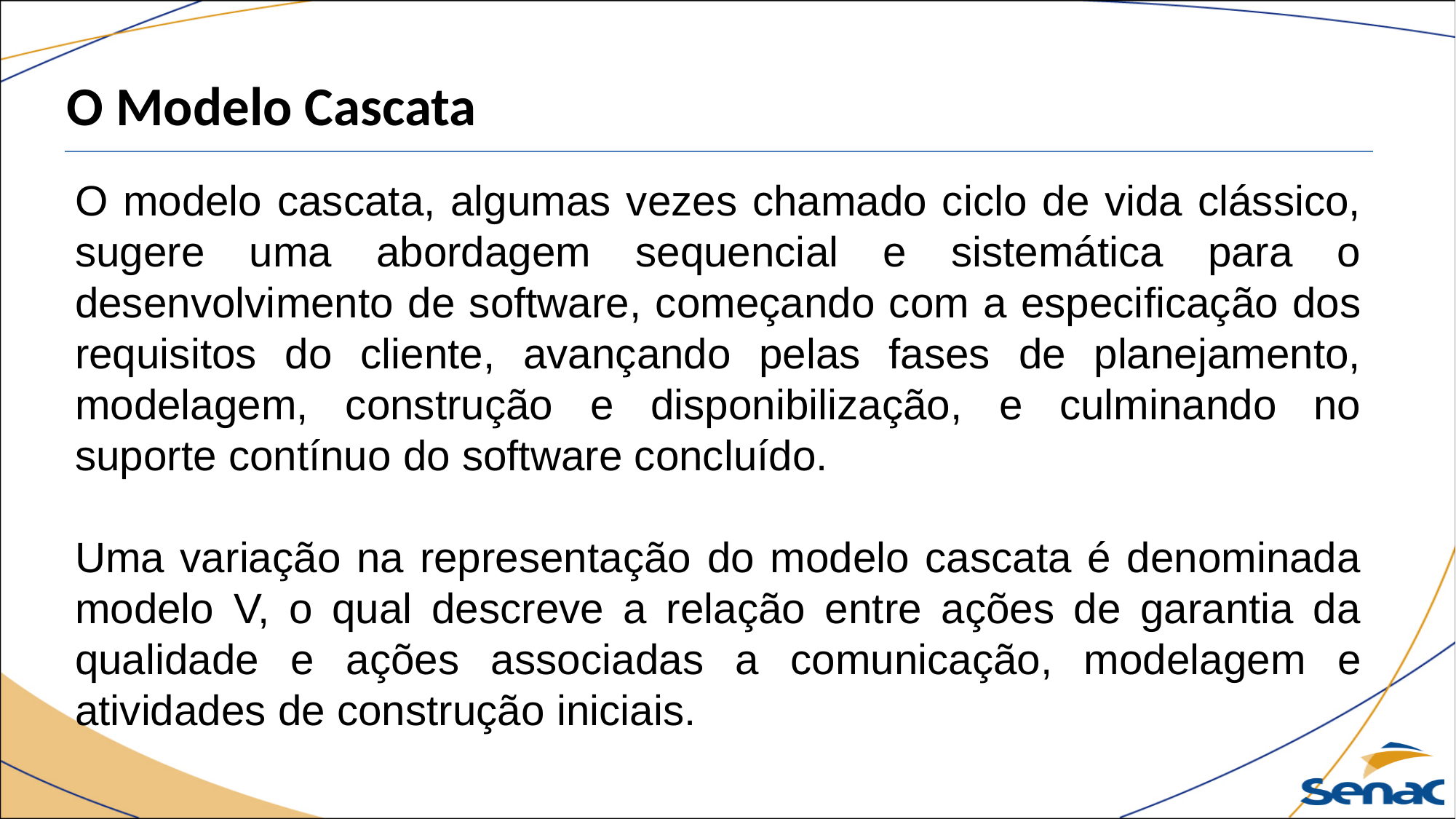

O Modelo Cascata
O modelo cascata, algumas vezes chamado ciclo de vida clássico, sugere uma abordagem sequencial e sistemática para o desenvolvimento de software, começando com a especificação dos requisitos do cliente, avançando pelas fases de planejamento, modelagem, construção e disponibilização, e culminando no suporte contínuo do software concluído.

Uma variação na representação do modelo cascata é denominada modelo V, o qual descreve a relação entre ações de garantia da qualidade e ações associadas a comunicação, modelagem e atividades de construção iniciais.